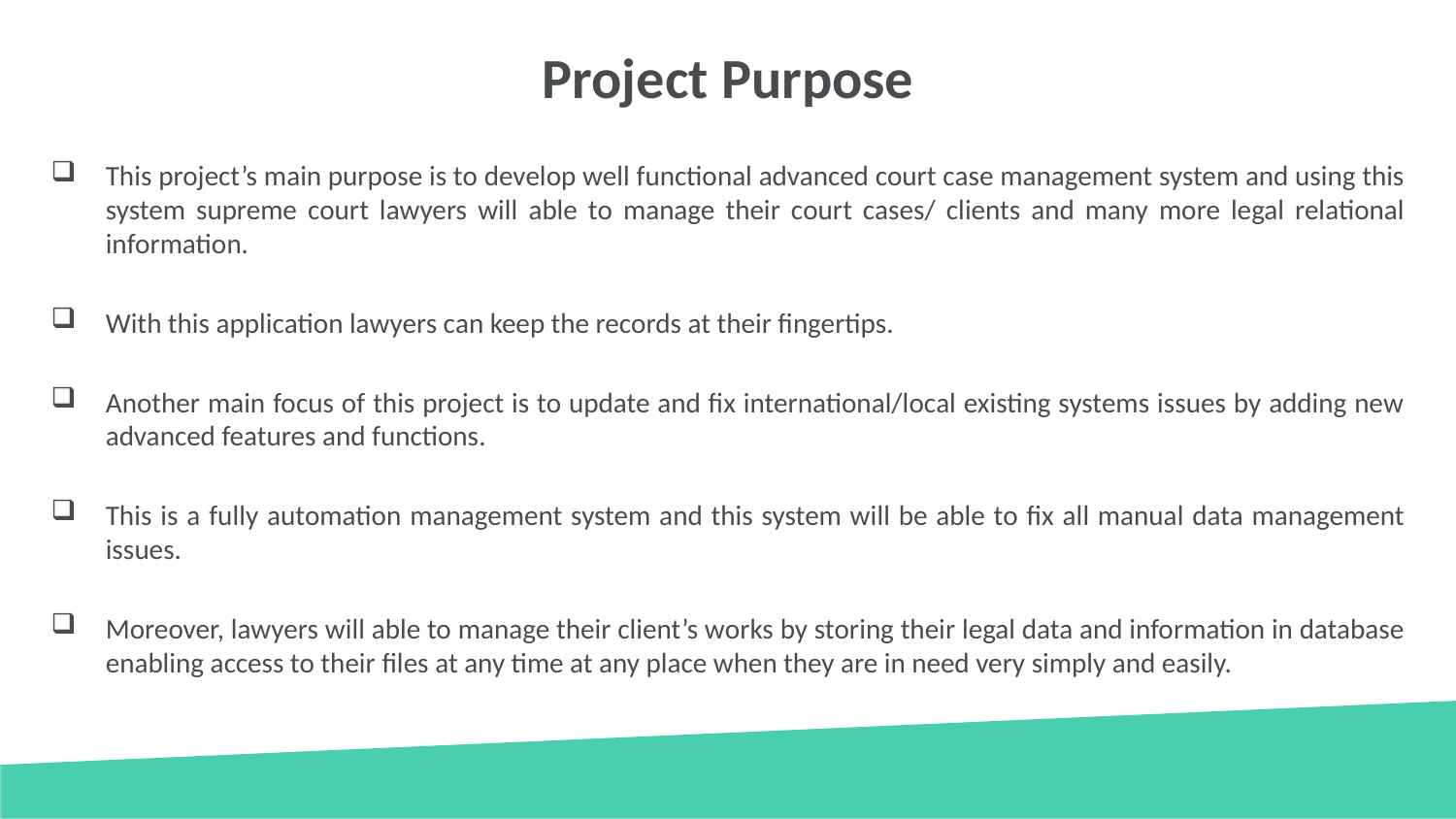

# Project Purpose

This project’s main purpose is to develop well functional advanced court case management system and using this system supreme court lawyers will able to manage their court cases/ clients and many more legal relational information.

With this application lawyers can keep the records at their fingertips.

Another main focus of this project is to update and fix international/local existing systems issues by adding new advanced features and functions.

This is a fully automation management system and this system will be able to fix all manual data management issues.

Moreover, lawyers will able to manage their client’s works by storing their legal data and information in database enabling access to their files at any time at any place when they are in need very simply and easily.